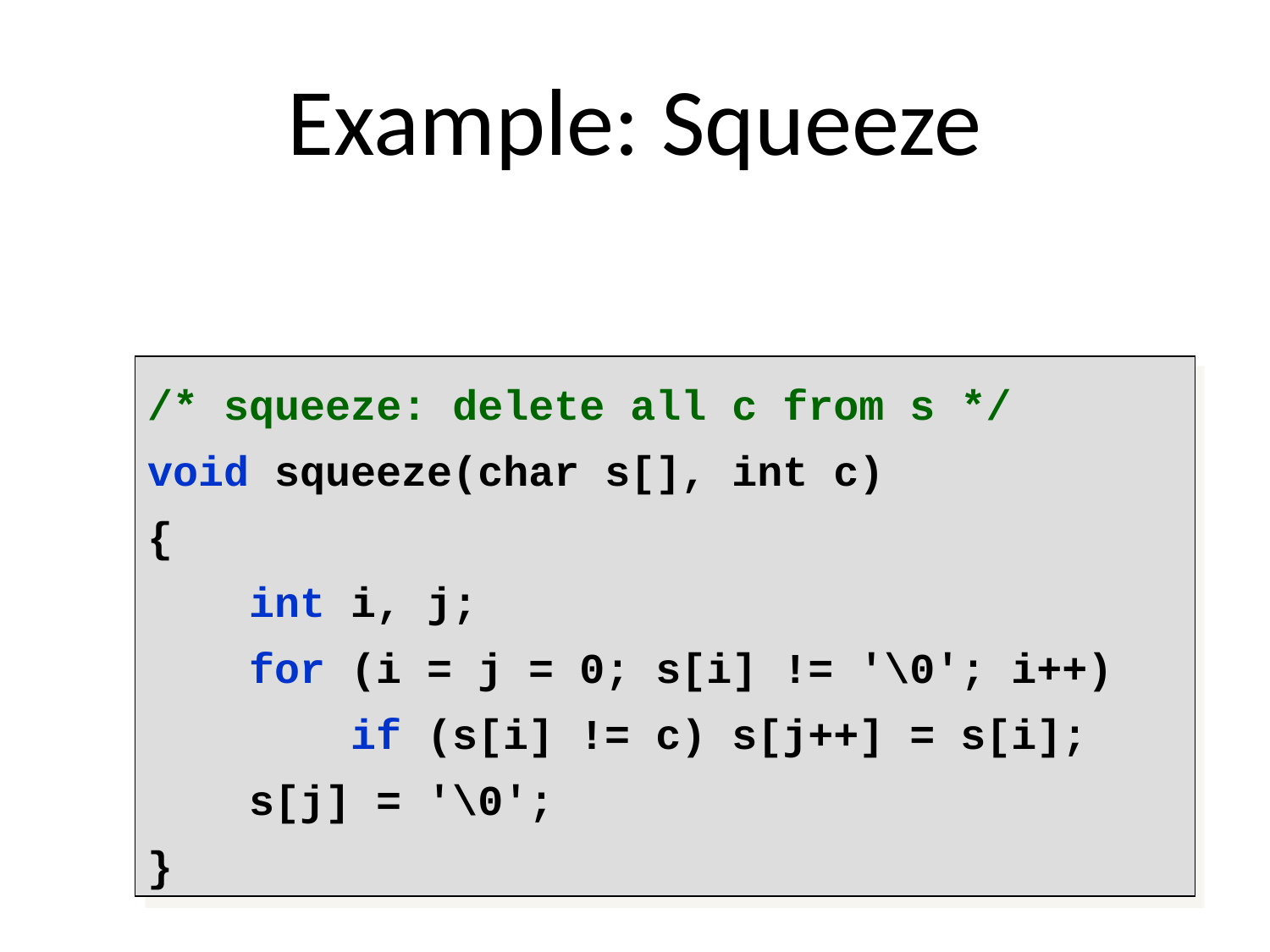

# Example: Squeeze
/* squeeze: delete all c from s */
void squeeze(char s[], int c)
{
    int i, j;
    for (i = j = 0; s[i] != '\0'; i++)
        if (s[i] != c) s[j++] = s[i];
    s[j] = '\0';
}